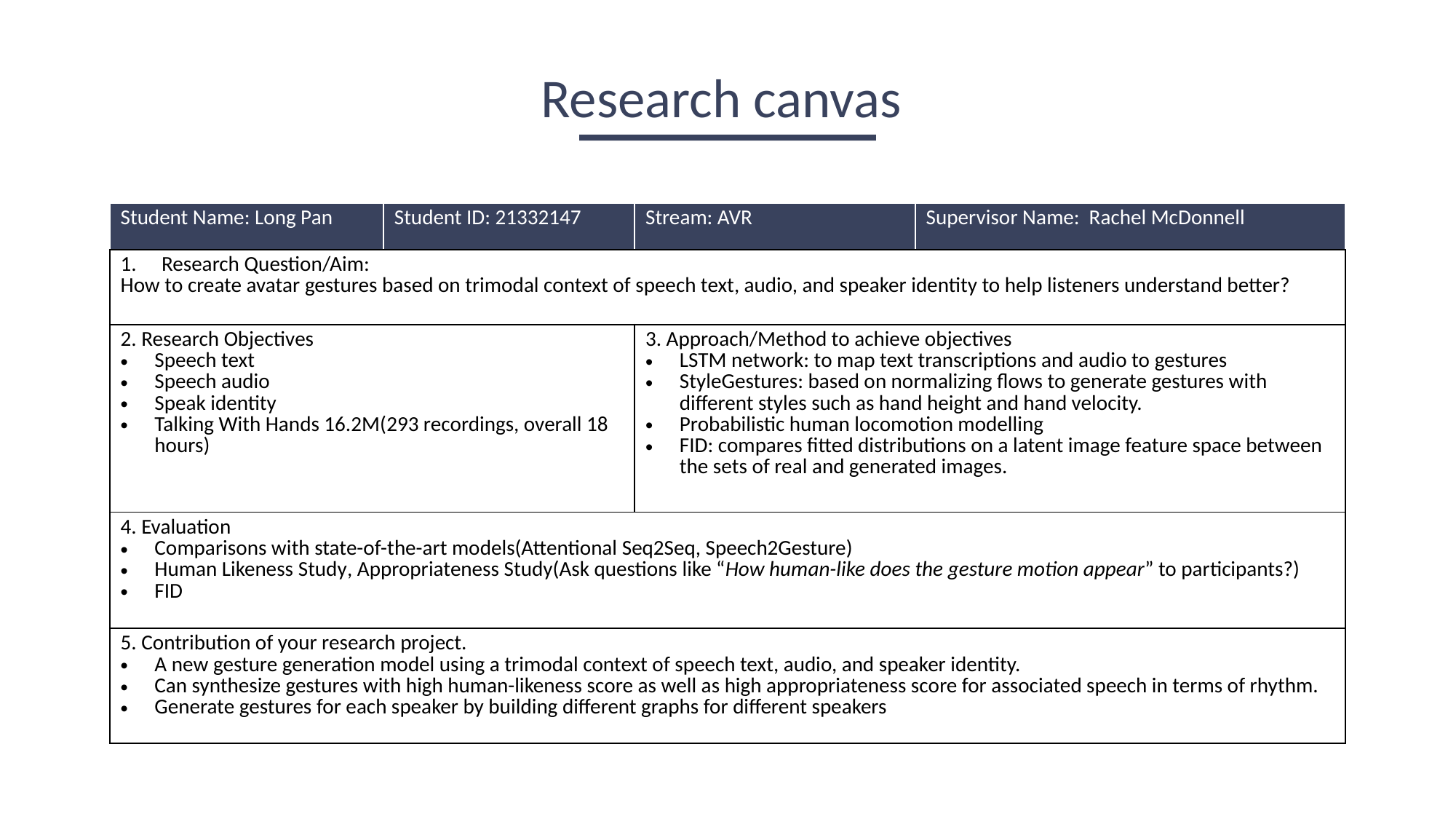

Research canvas

| Student Name: Long Pan | Student ID: 21332147 | Stream: AVR | Supervisor Name: Rachel McDonnell |
| --- | --- | --- | --- |
| Research Question/Aim: How to create avatar gestures based on trimodal context of speech text, audio, and speaker identity to help listeners understand better? |  |  |  |
| 2. Research Objectives Speech text Speech audio Speak identity Talking With Hands 16.2M(293 recordings, overall 18 hours) |  | 3. Approach/Method to achieve objectives LSTM network: to map text transcriptions and audio to gestures StyleGestures: based on normalizing flows to generate gestures with different styles such as hand height and hand velocity. Probabilistic human locomotion modelling FID: compares fitted distributions on a latent image feature space between the sets of real and generated images. |  |
| 4. Evaluation Comparisons with state-of-the-art models(Attentional Seq2Seq, Speech2Gesture) Human Likeness Study, Appropriateness Study(Ask questions like “How human-like does the gesture motion appear” to participants?) FID |  |  |  |
| 5. Contribution of your research project. A new gesture generation model using a trimodal context of speech text, audio, and speaker identity. Can synthesize gestures with high human-likeness score as well as high appropriateness score for associated speech in terms of rhythm. Generate gestures for each speaker by building different graphs for different speakers |  |  |  |